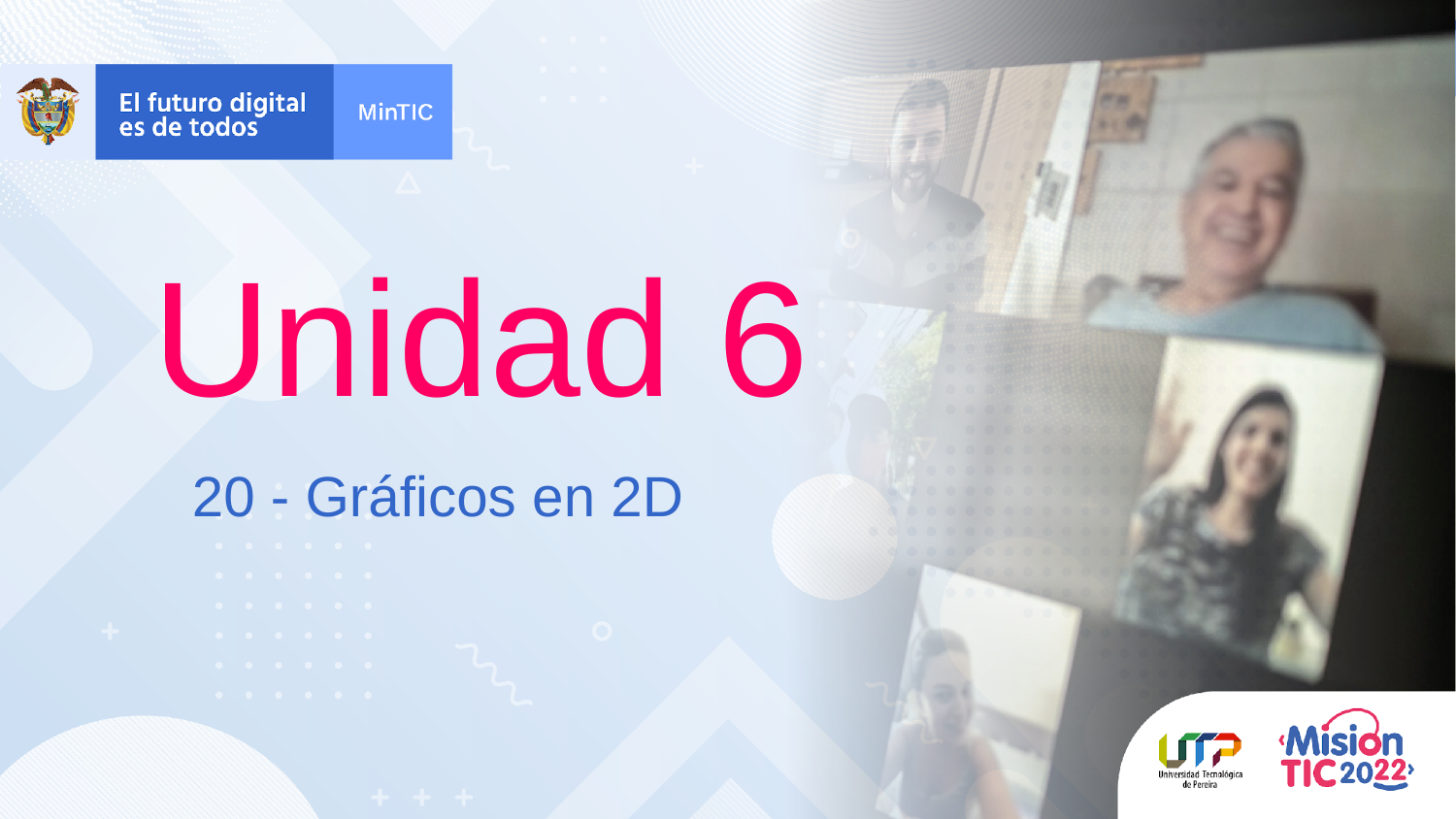

# Unidad 6
20 - Gráficos en 2D